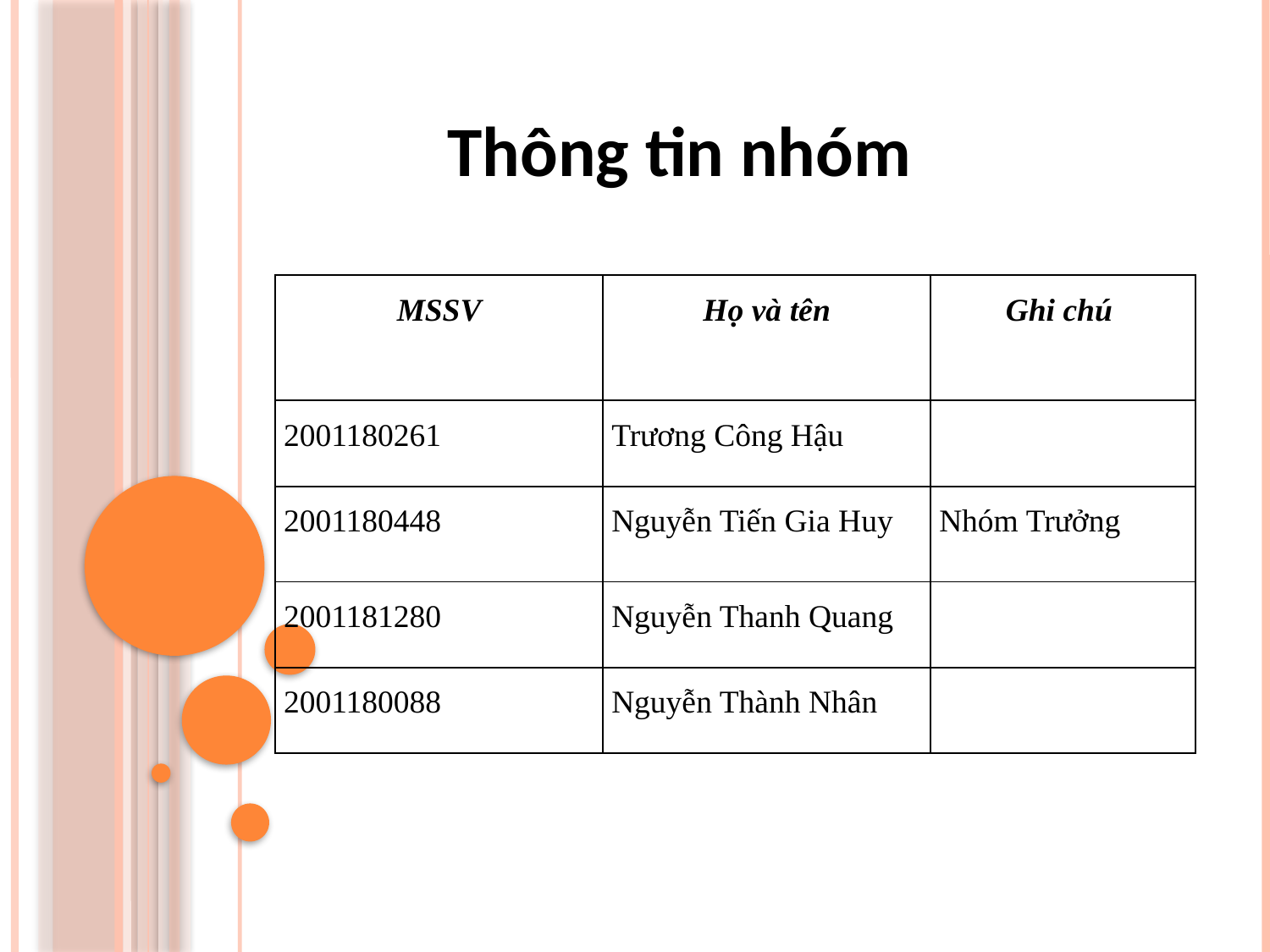

Thông tin nhóm

| MSSV | Họ và tên | Ghi chú |
| --- | --- | --- |
| 2001180261 | Trương Công Hậu |  |
| 2001180448 | Nguyễn Tiến Gia Huy | Nhóm Trưởng |
| 2001181280 | Nguyễn Thanh Quang |  |
| 2001180088 | Nguyễn Thành Nhân |  |